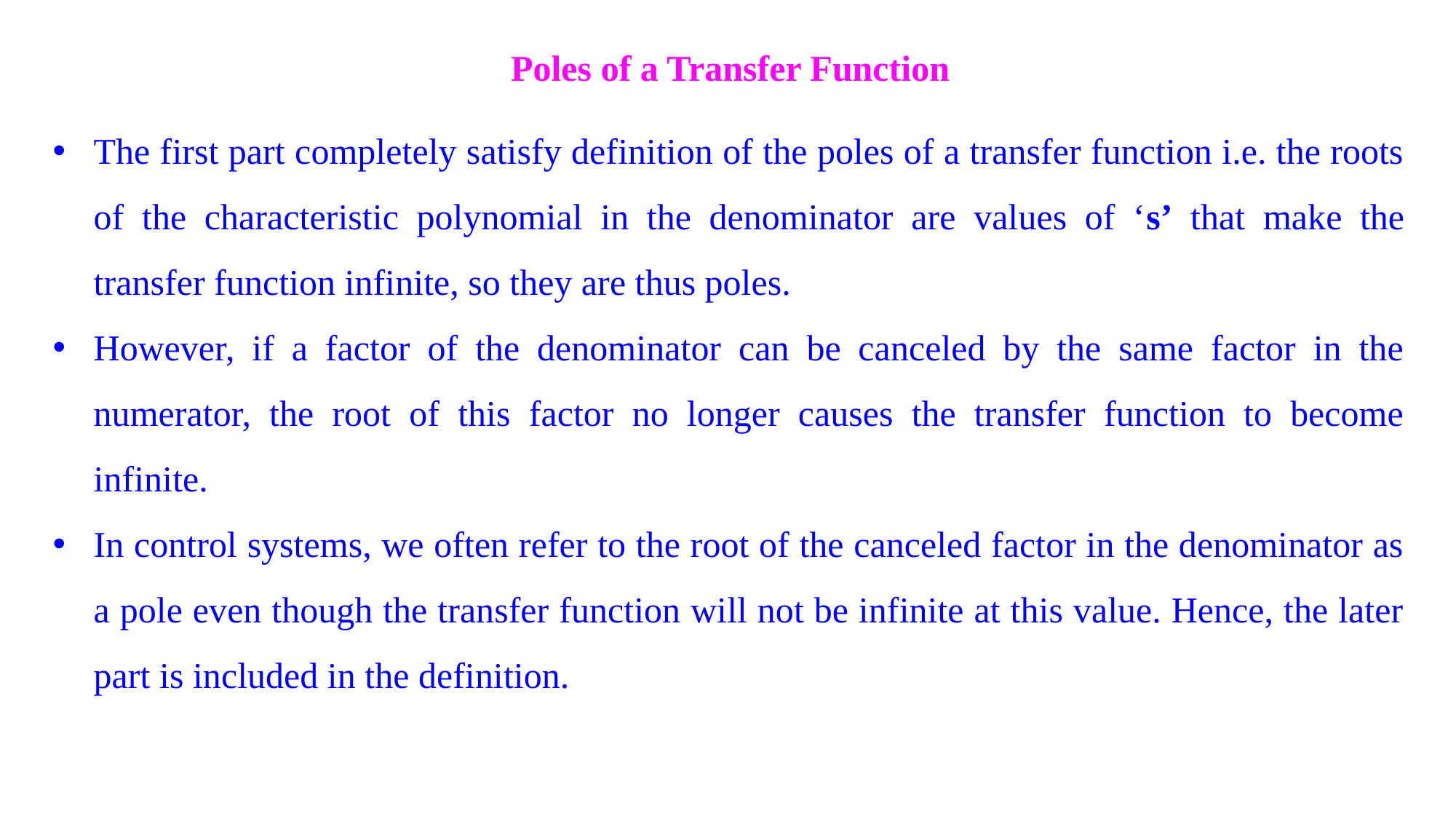

Poles of a Transfer Function
The first part completely satisfy definition of the poles of a transfer function i.e. the roots of the characteristic polynomial in the denominator are values of ‘s’ that make the transfer function infinite, so they are thus poles.
However, if a factor of the denominator can be canceled by the same factor in the numerator, the root of this factor no longer causes the transfer function to become infinite.
In control systems, we often refer to the root of the canceled factor in the denominator as a pole even though the transfer function will not be infinite at this value. Hence, the later part is included in the definition.